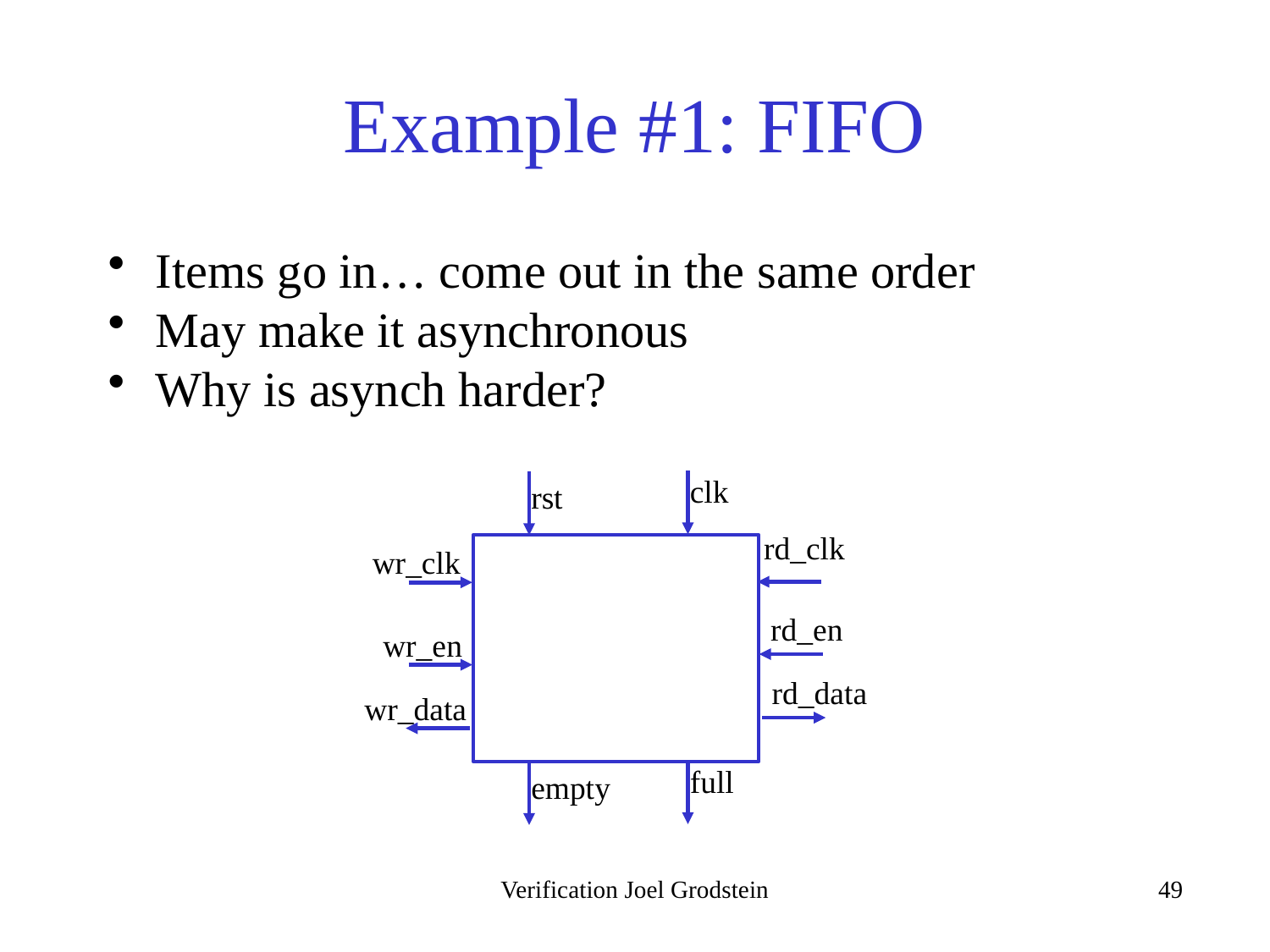

# Example #1: FIFO
Items go in… come out in the same order
May make it asynchronous
Why is asynch harder?
clk
rst
rd_clk

wr_clk
rd_en
wr_en
rd_data
wr_data
full
empty
Verification Joel Grodstein